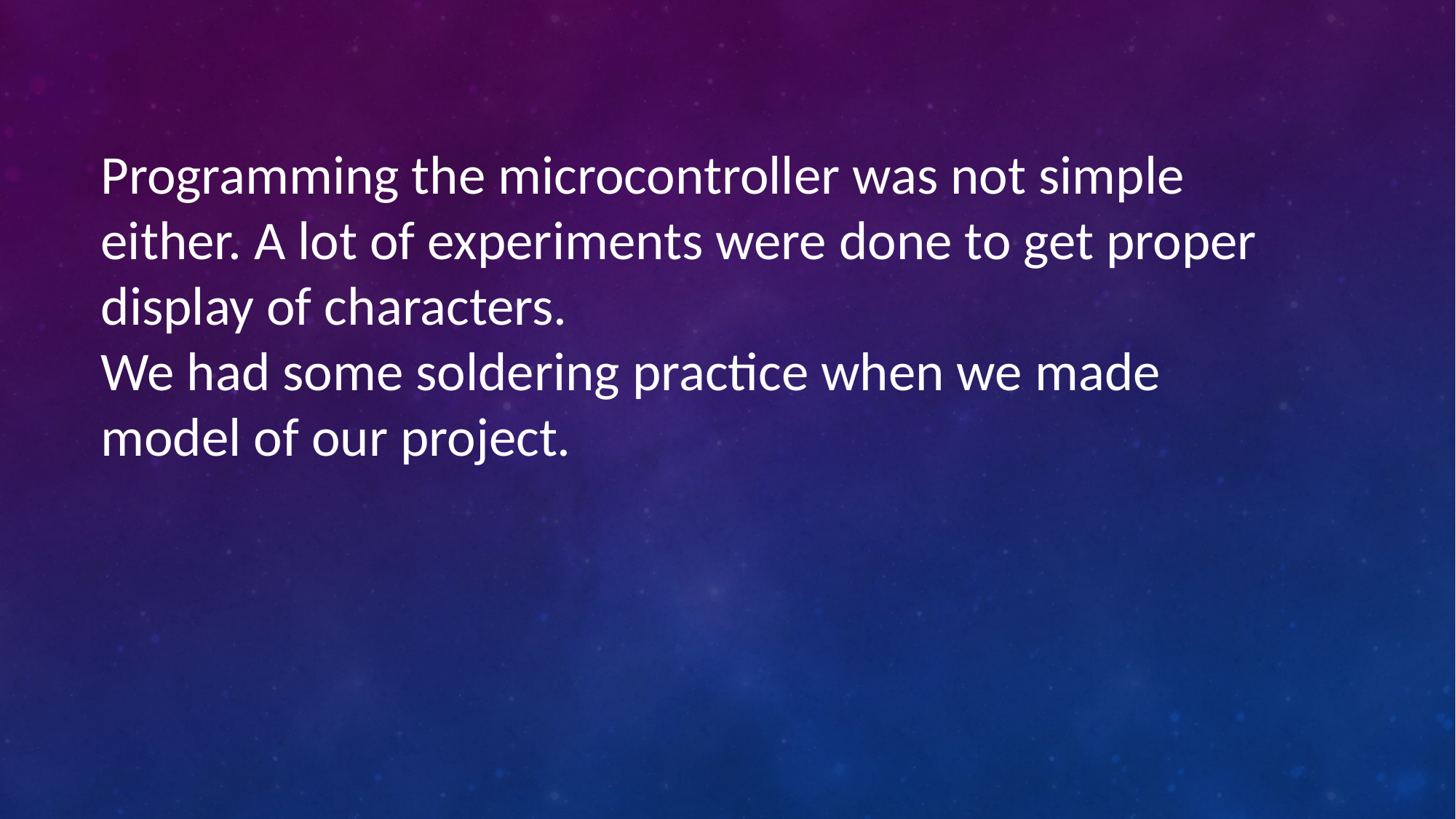

Programming the microcontroller was not simple either. A lot of experiments were done to get proper display of characters.
We had some soldering practice when we made model of our project.